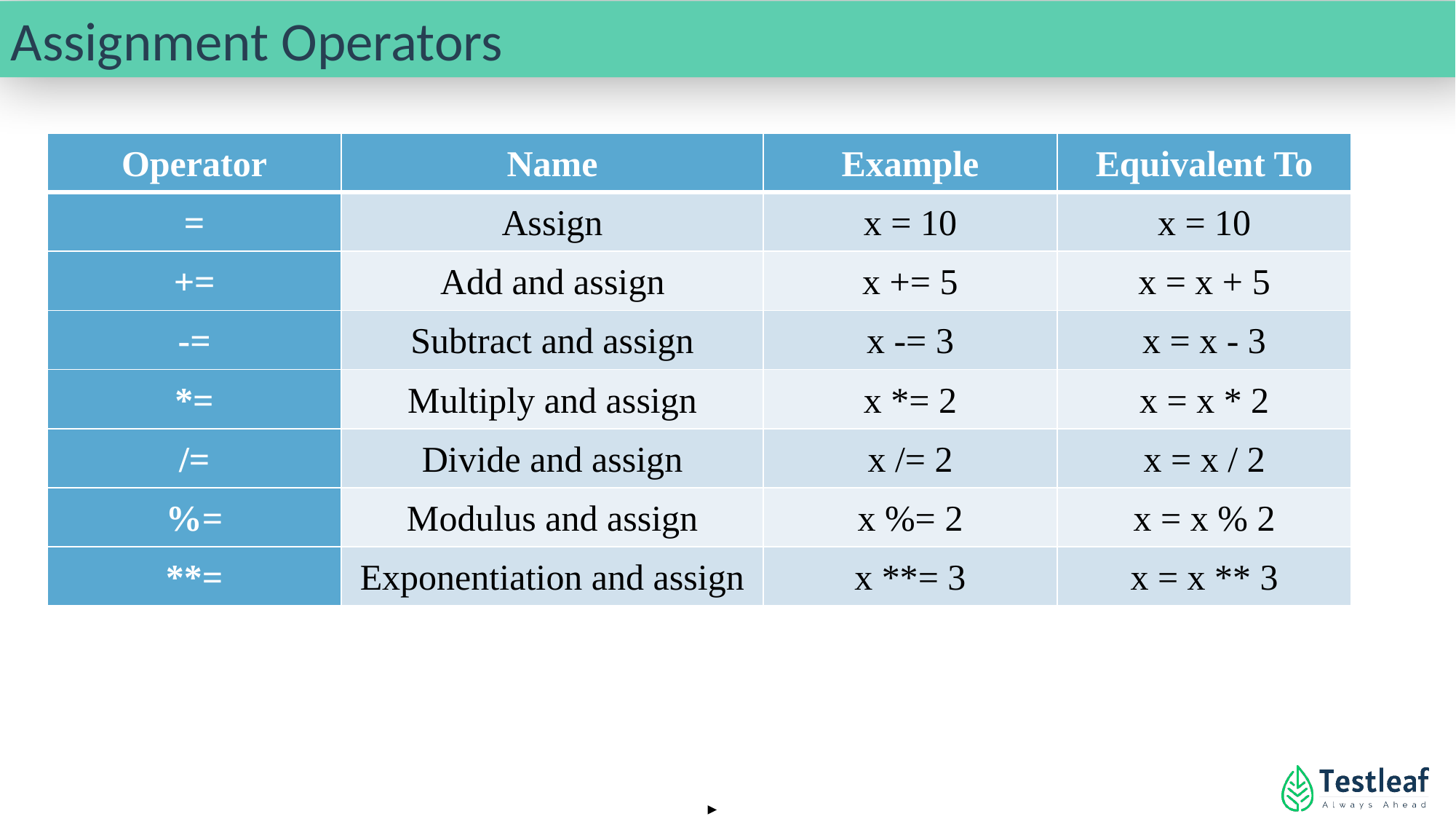

Assignment Operators
| Operator | Name | Example | Equivalent To |
| --- | --- | --- | --- |
| = | Assign | x = 10 | x = 10 |
| += | Add and assign | x += 5 | x = x + 5 |
| -= | Subtract and assign | x -= 3 | x = x - 3 |
| \*= | Multiply and assign | x \*= 2 | x = x \* 2 |
| /= | Divide and assign | x /= 2 | x = x / 2 |
| %= | Modulus and assign | x %= 2 | x = x % 2 |
| \*\*= | Exponentiation and assign | x \*\*= 3 | x = x \*\* 3 |